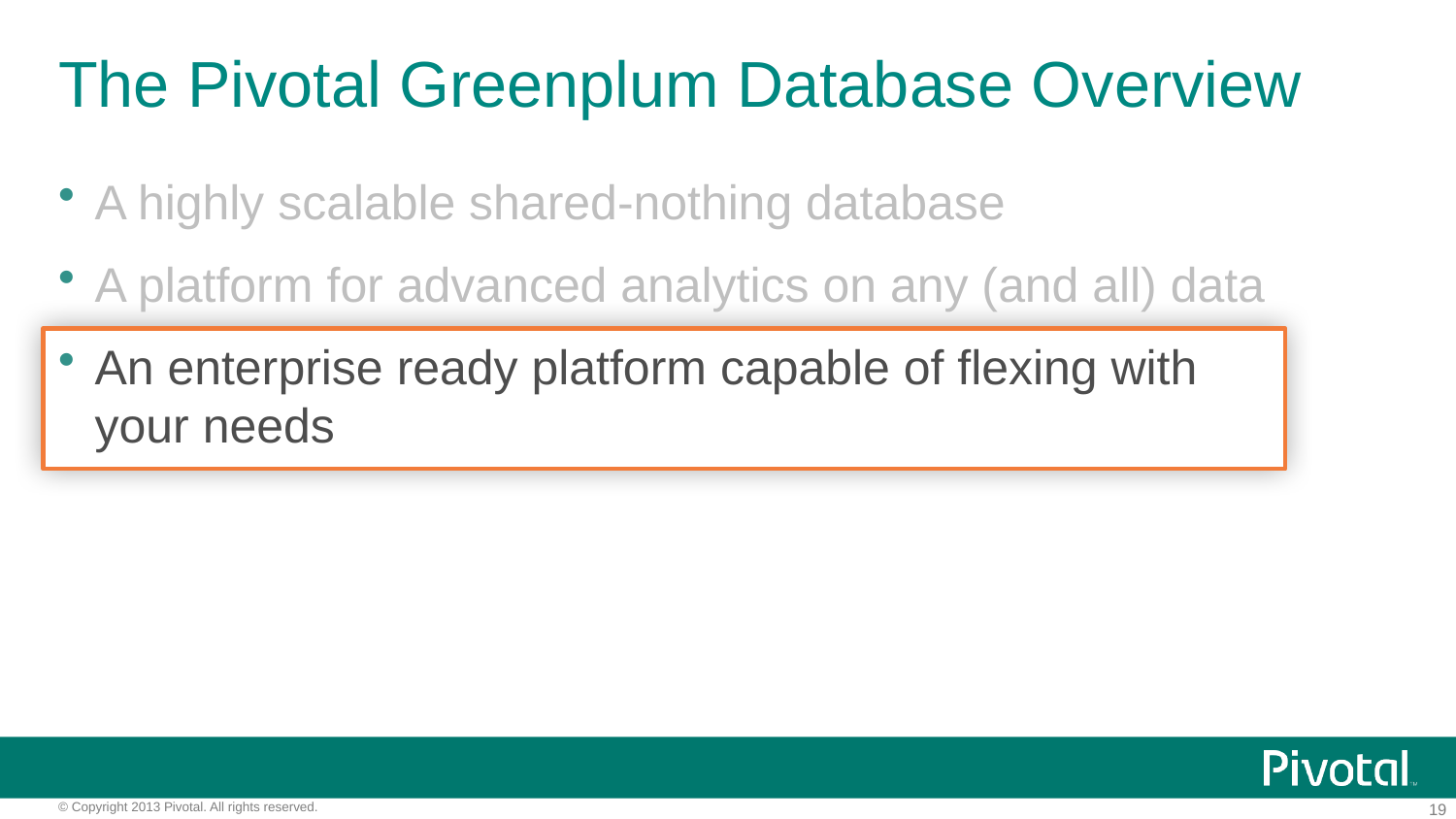

# The Pivotal Greenplum Database Overview
A highly scalable shared-nothing database
A platform for advanced analytics on any (and all) data
An enterprise ready platform capable of flexing with your needs